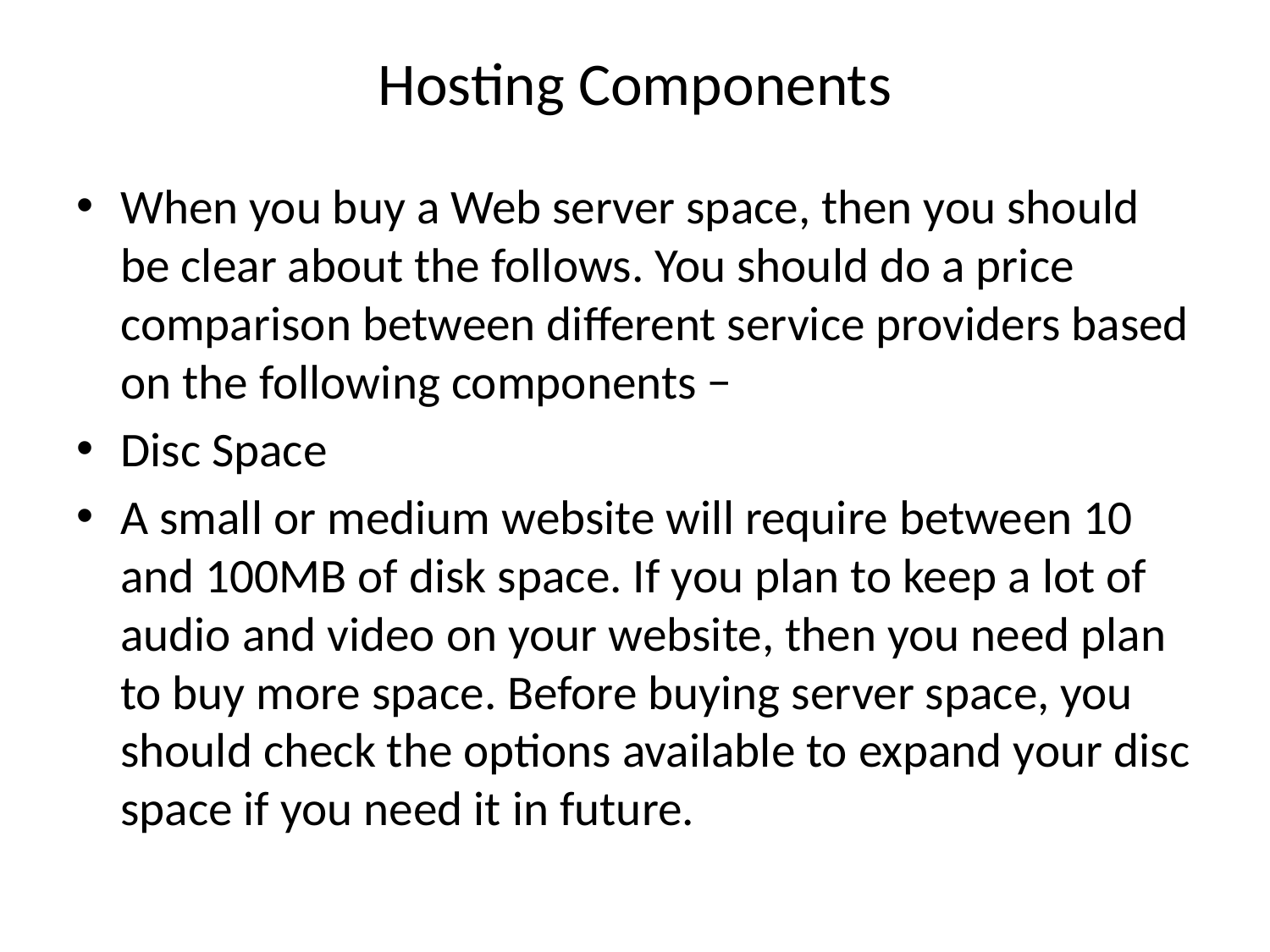

# Hosting Components
When you buy a Web server space, then you should be clear about the follows. You should do a price comparison between different service providers based on the following components −
Disc Space
A small or medium website will require between 10 and 100MB of disk space. If you plan to keep a lot of audio and video on your website, then you need plan to buy more space. Before buying server space, you should check the options available to expand your disc space if you need it in future.